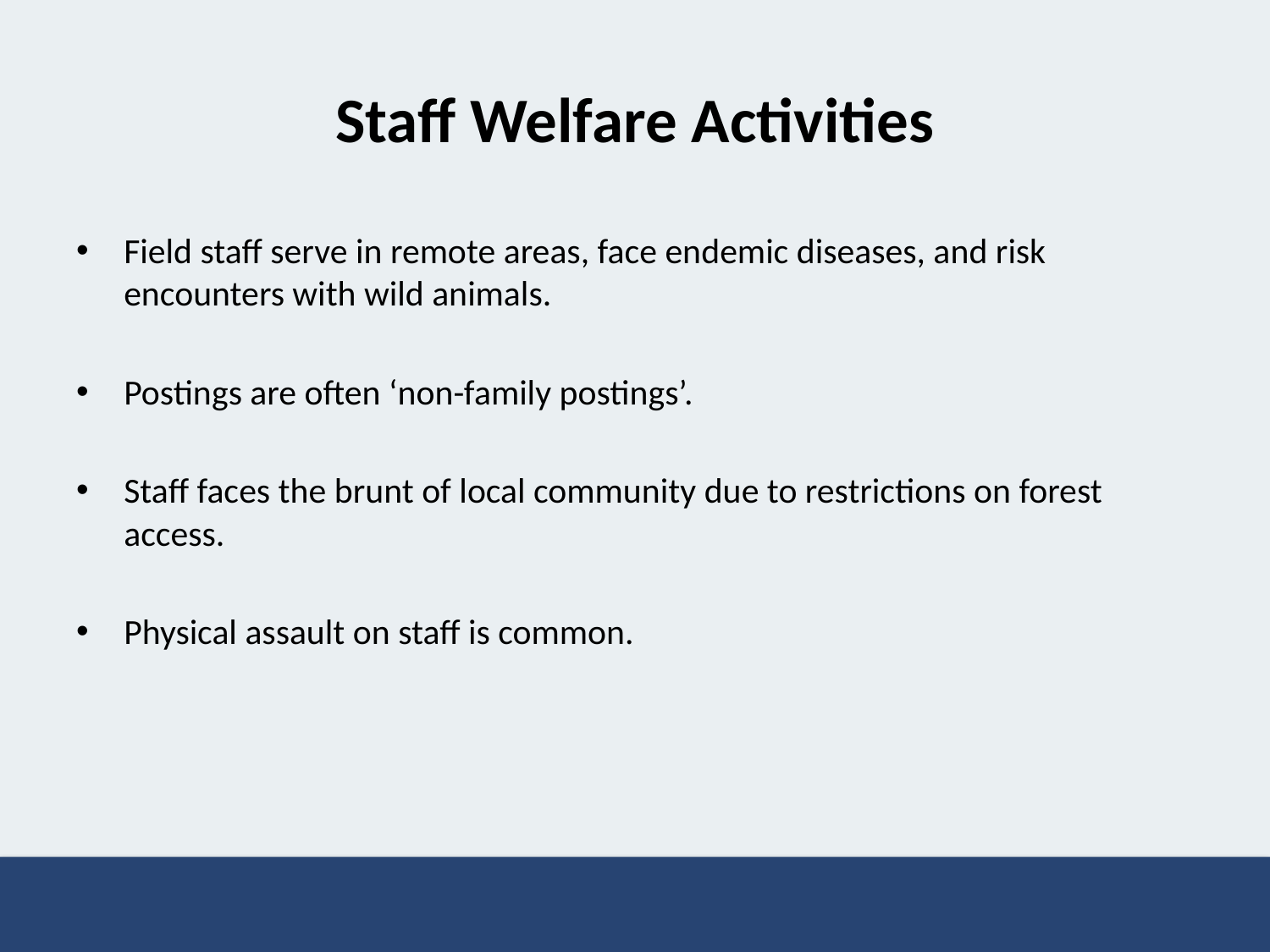

# Staff Welfare Activities
Field staff serve in remote areas, face endemic diseases, and risk encounters with wild animals.

Postings are often ‘non-family postings’.

Staff faces the brunt of local community due to restrictions on forest access.

Physical assault on staff is common.